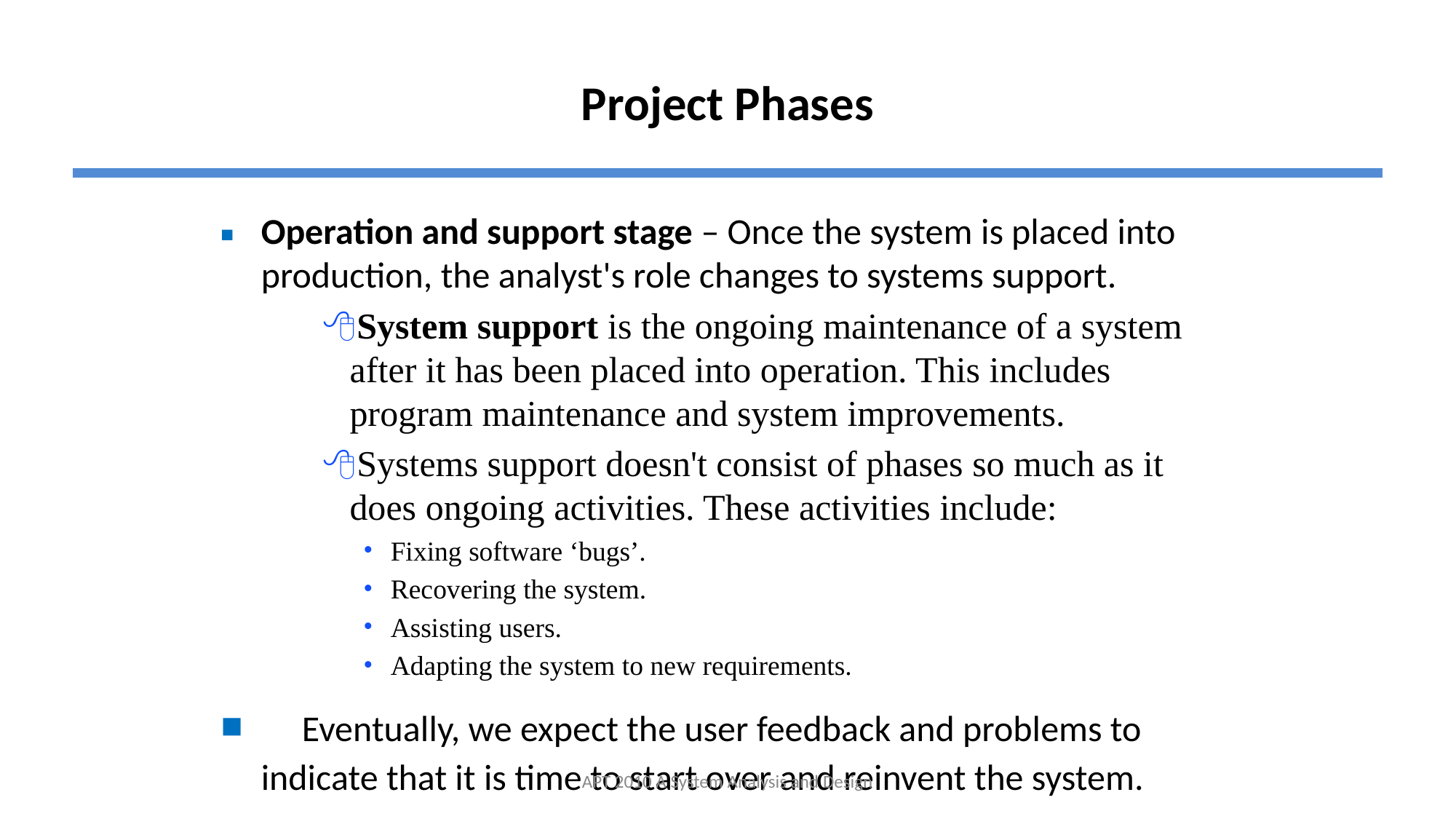

# Project Phases
Operation and support stage – Once the system is placed into production, the analyst's role changes to systems support.
System support is the ongoing maintenance of a system after it has been placed into operation. This includes program maintenance and system improvements.
Systems support doesn't consist of phases so much as it does ongoing activities. These activities include:
Fixing software ‘bugs’.
Recovering the system.
Assisting users.
Adapting the system to new requirements.
   Eventually, we expect the user feedback and problems to indicate that it is time to start over and reinvent the system.

APT 2010 A System Analysis and Design